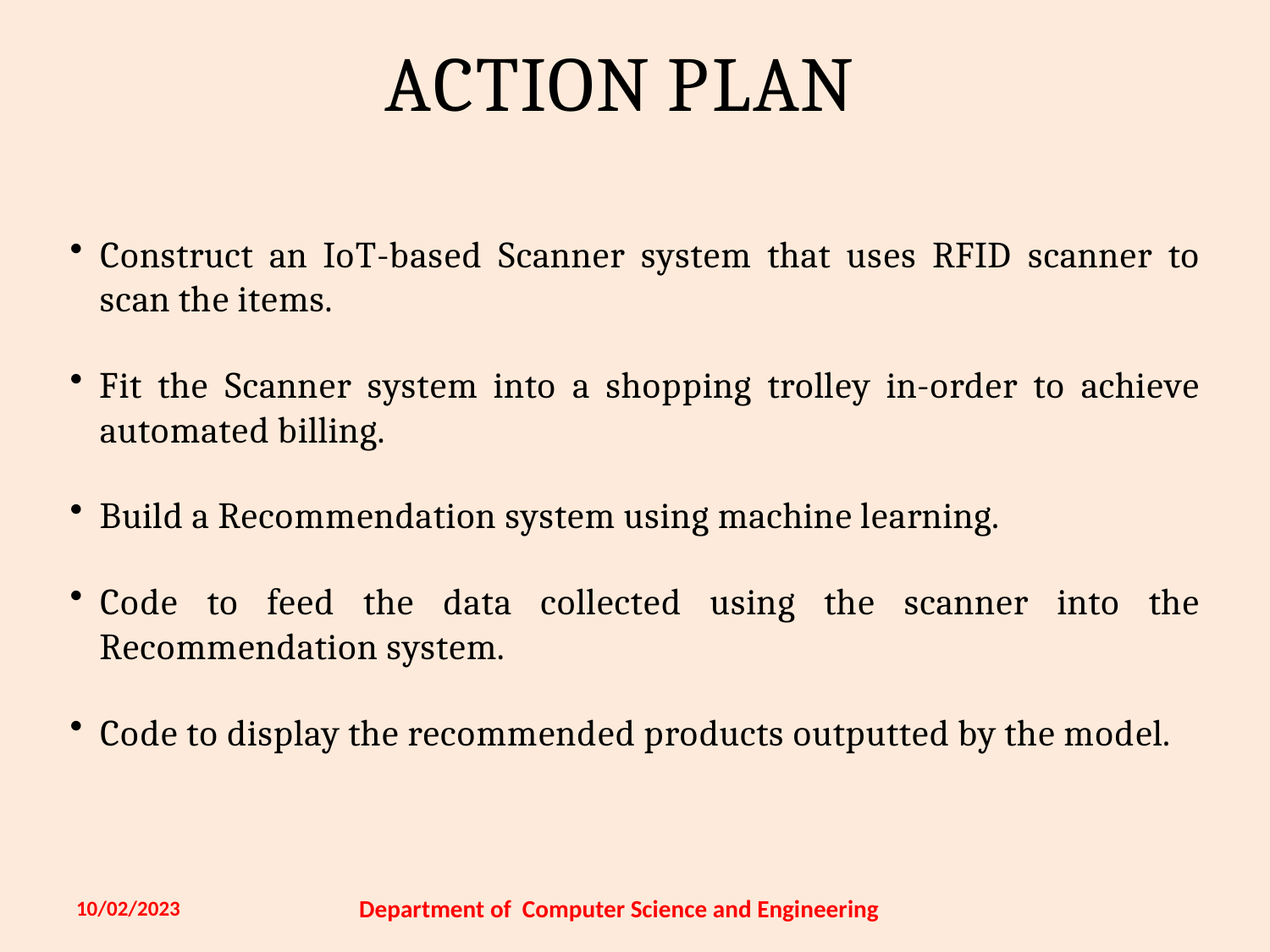

# Action Plan
Construct an IoT-based Scanner system that uses RFID scanner to scan the items.

Fit the Scanner system into a shopping trolley in-order to achieve automated billing.

Build a Recommendation system using machine learning.

Code to feed the data collected using the scanner into the Recommendation system.

Code to display the recommended products outputted by the model.
Department of  Computer Science and Engineering
10/02/2023
12